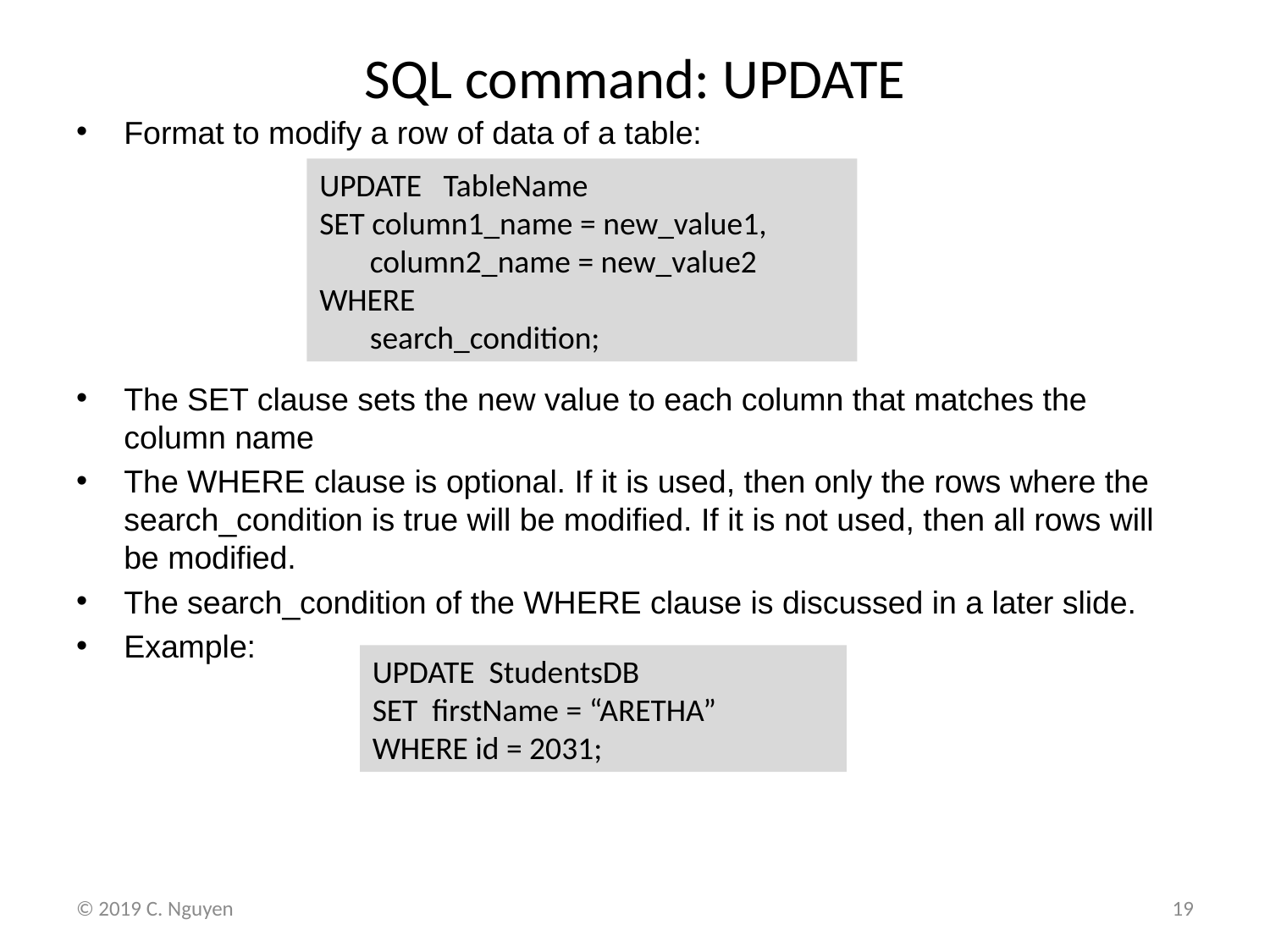

# SQL command: UPDATE
Format to modify a row of data of a table:

The SET clause sets the new value to each column that matches the column name
The WHERE clause is optional. If it is used, then only the rows where the search_condition is true will be modified. If it is not used, then all rows will be modified.
The search_condition of the WHERE clause is discussed in a later slide.
Example:
UPDATE   TableName
SET column1_name = new_value1,
       column2_name = new_value2
WHERE
       search_condition;
UPDATE  StudentsDB
SET  firstName = “ARETHA”
WHERE id = 2031;
© 2019 C. Nguyen
19